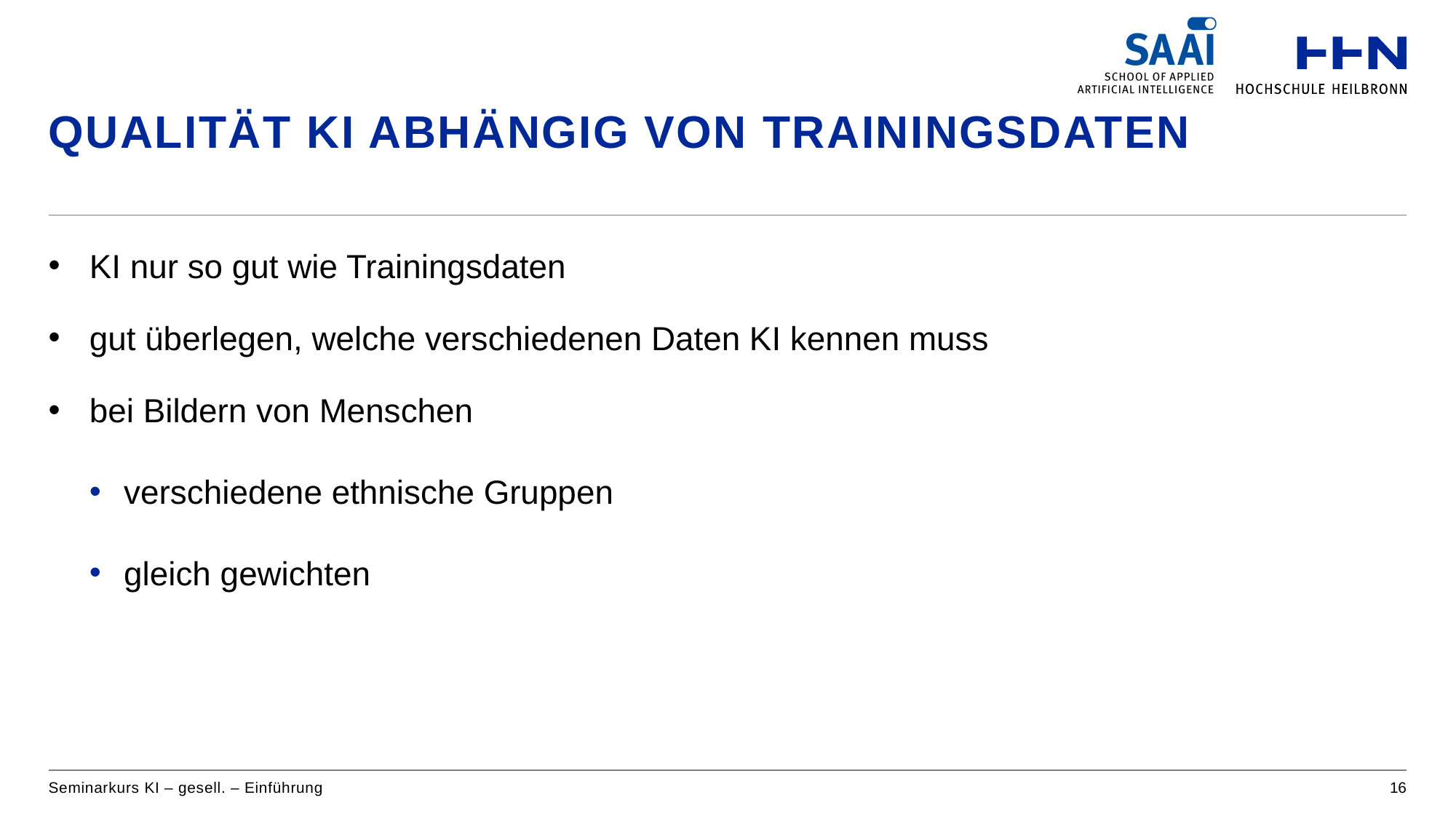

# Qualität KI abhängig von Trainingsdaten
KI nur so gut wie Trainingsdaten
gut überlegen, welche verschiedenen Daten KI kennen muss
bei Bildern von Menschen
verschiedene ethnische Gruppen
gleich gewichten

Seminarkurs KI – gesell. – Einführung
16